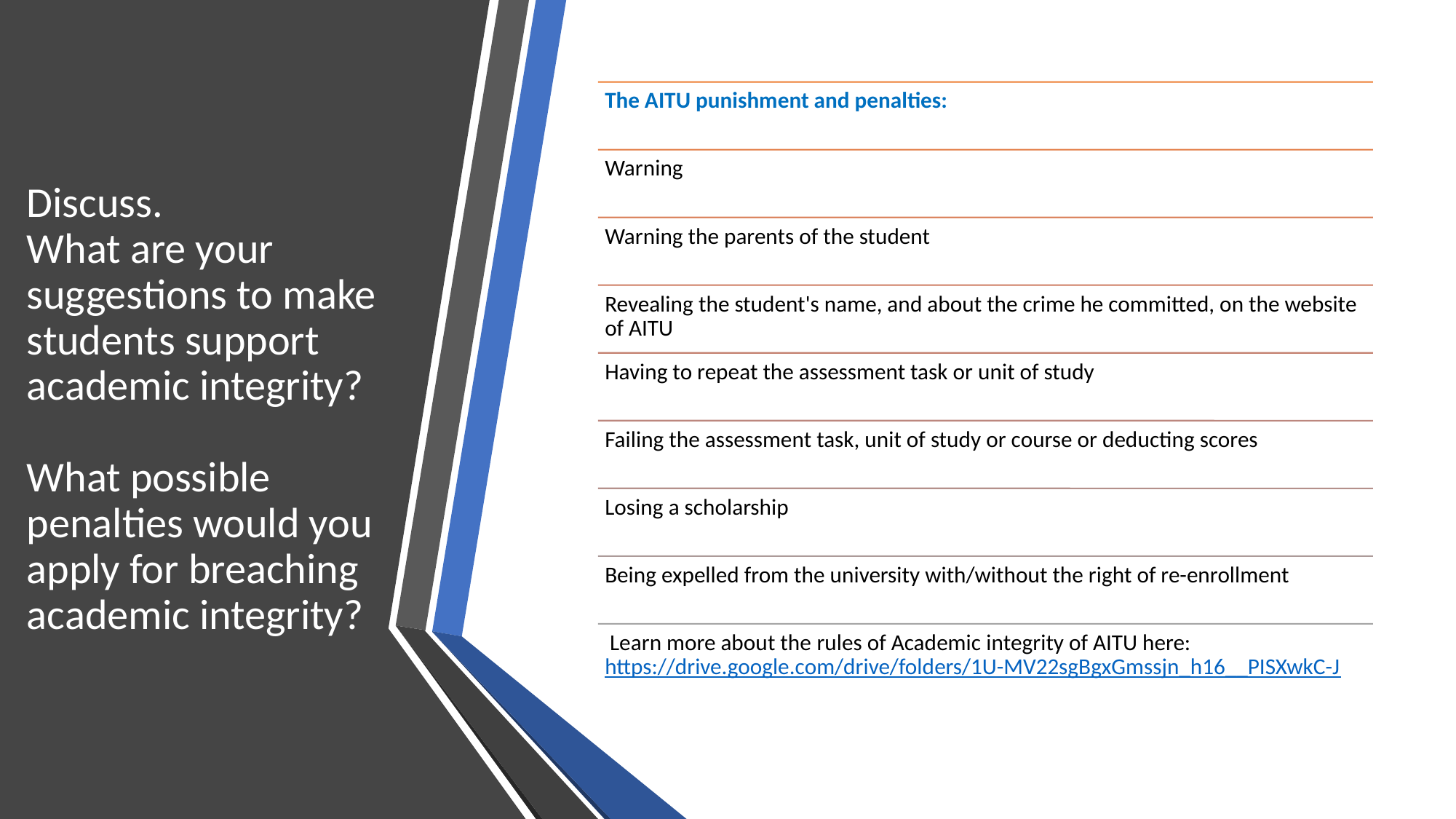

The AITU punishment and penalties:
Warning
Warning the parents of the student
Revealing the student's name, and about the crime he committed, on the website of AITU
Having to repeat the assessment task or unit of study
Failing the assessment task, unit of study or course or deducting scores
Losing a scholarship
Being expelled from the university with/without the right of re-enrollment
 Learn more about the rules of Academic integrity of AITU here: https://drive.google.com/drive/folders/1U-MV22sgBgxGmssjn_h16__PISXwkC-J
# Discuss. What are your suggestions to make students support academic integrity? What possible penalties would you apply for breaching academic integrity?